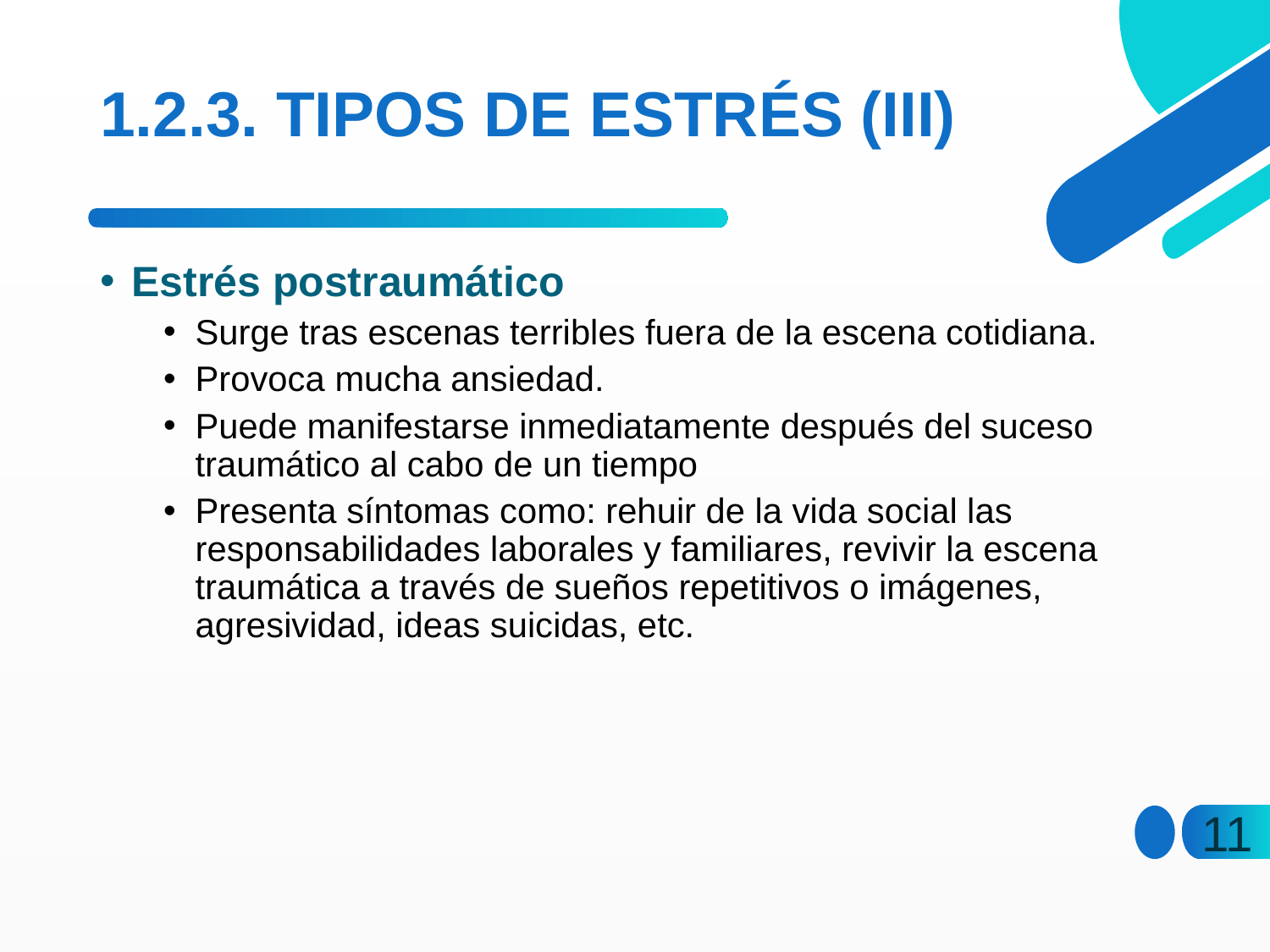

# 1.2.3. TIPOS DE ESTRÉS (III)
Estrés postraumático
Surge tras escenas terribles fuera de la escena cotidiana.
Provoca mucha ansiedad.
Puede manifestarse inmediatamente después del suceso traumático al cabo de un tiempo
Presenta síntomas como: rehuir de la vida social las responsabilidades laborales y familiares, revivir la escena traumática a través de sueños repetitivos o imágenes, agresividad, ideas suicidas, etc.
11